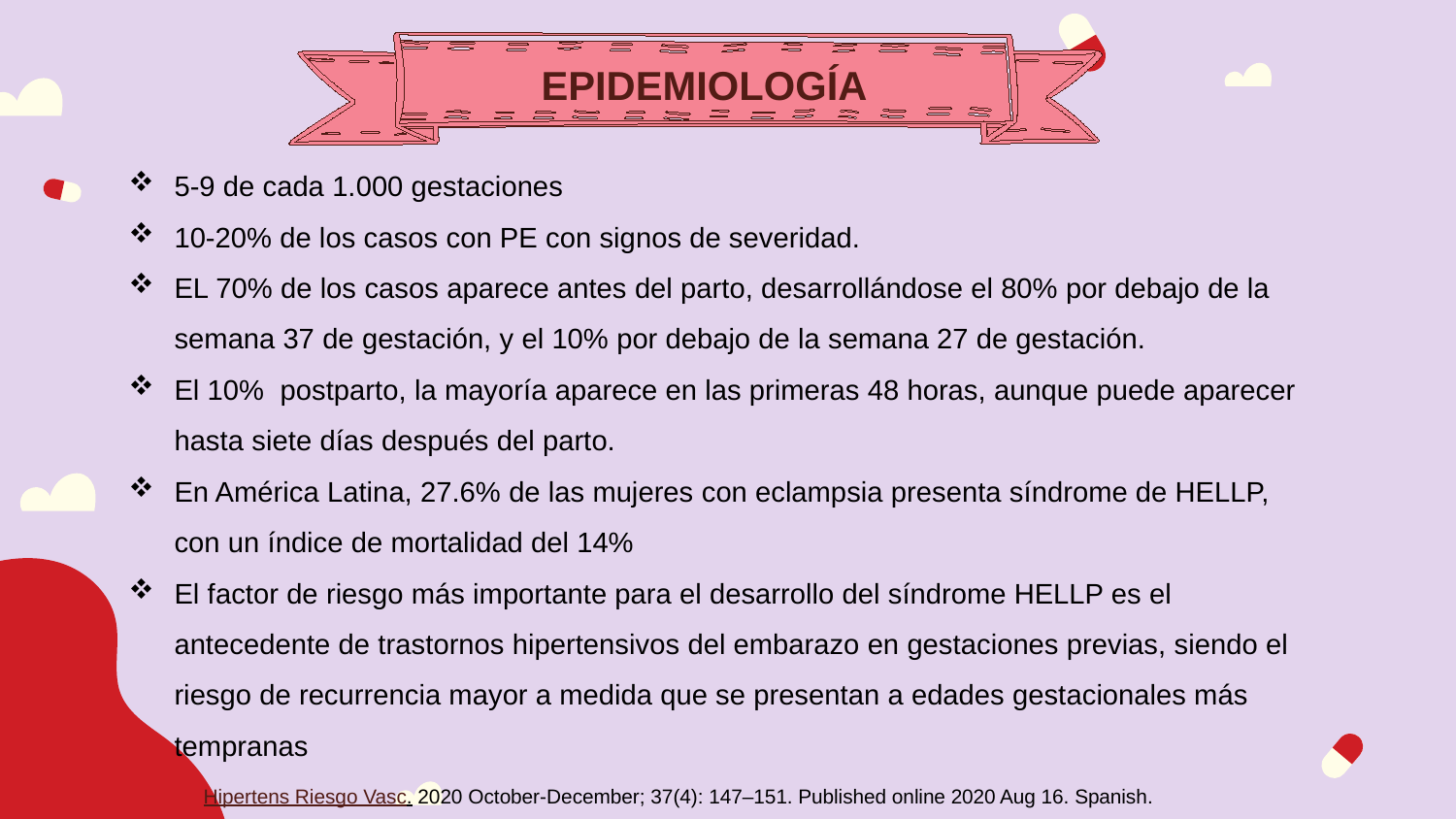

EPIDEMIOLOGÍA

5-9 de cada 1.000 gestaciones
10-20% de los casos con PE con signos de severidad.
EL 70% de los casos aparece antes del parto, desarrollándose el 80% por debajo de la semana 37 de gestación, y el 10% por debajo de la semana 27 de gestación.
El 10%  postparto, la mayoría aparece en las primeras 48 horas, aunque puede aparecer hasta siete días después del parto.
En América Latina, 27.6% de las mujeres con eclampsia presenta síndrome de HELLP, con un índice de mortalidad del 14%
El factor de riesgo más importante para el desarrollo del síndrome HELLP es el antecedente de trastornos hipertensivos del embarazo en gestaciones previas, siendo el riesgo de recurrencia mayor a medida que se presentan a edades gestacionales más tempranas

Hipertens Riesgo Vasc. 2020 October-December; 37(4): 147–151. Published online 2020 Aug 16. Spanish.